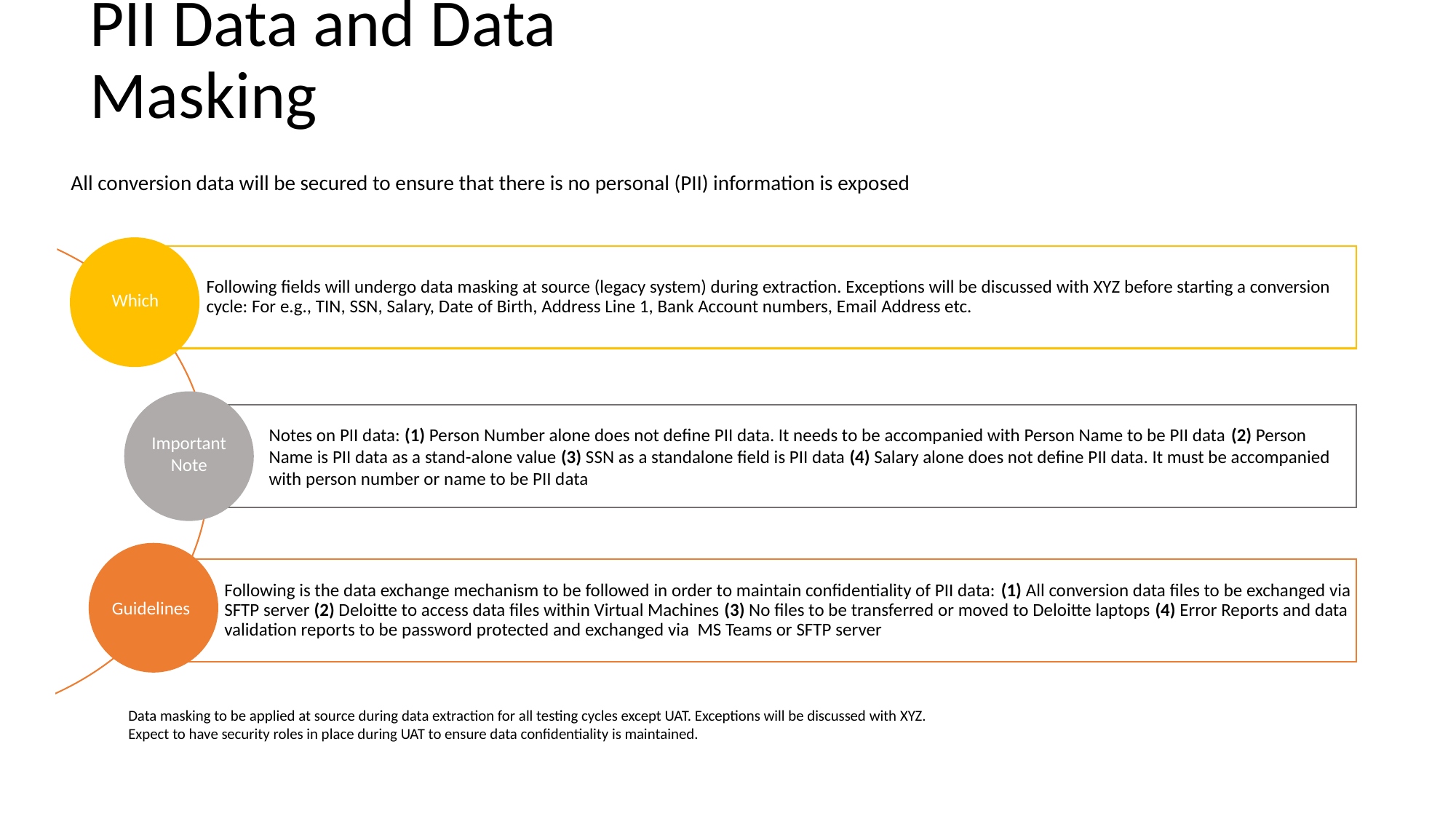

# PII Data and Data Masking
All conversion data will be secured to ensure that there is no personal (PII) information is exposed

Following fields will undergo data masking at source (legacy system) during extraction. Exceptions will be discussed with XYZ before starting a conversion cycle: For e.g., TIN, SSN, Salary, Date of Birth, Address Line 1, Bank Account numbers, Email Address etc.
Which

Notes on PII data: (1) Person Number alone does not define PII data. It needs to be accompanied with Person Name to be PII data (2) Person Name is PII data as a stand-alone value (3) SSN as a standalone field is PII data (4) Salary alone does not define PII data. It must be accompanied with person number or name to be PII data
Important
Note

Following is the data exchange mechanism to be followed in order to maintain confidentiality of PII data: (1) All conversion data files to be exchanged via SFTP server (2) Deloitte to access data files within Virtual Machines (3) No files to be transferred or moved to Deloitte laptops (4) Error Reports and data validation reports to be password protected and exchanged via  MS Teams or SFTP server
Guidelines
Data masking to be applied at source during data extraction for all testing cycles except UAT. Exceptions will be discussed with XYZ.
Expect to have security roles in place during UAT to ensure data confidentiality is maintained.